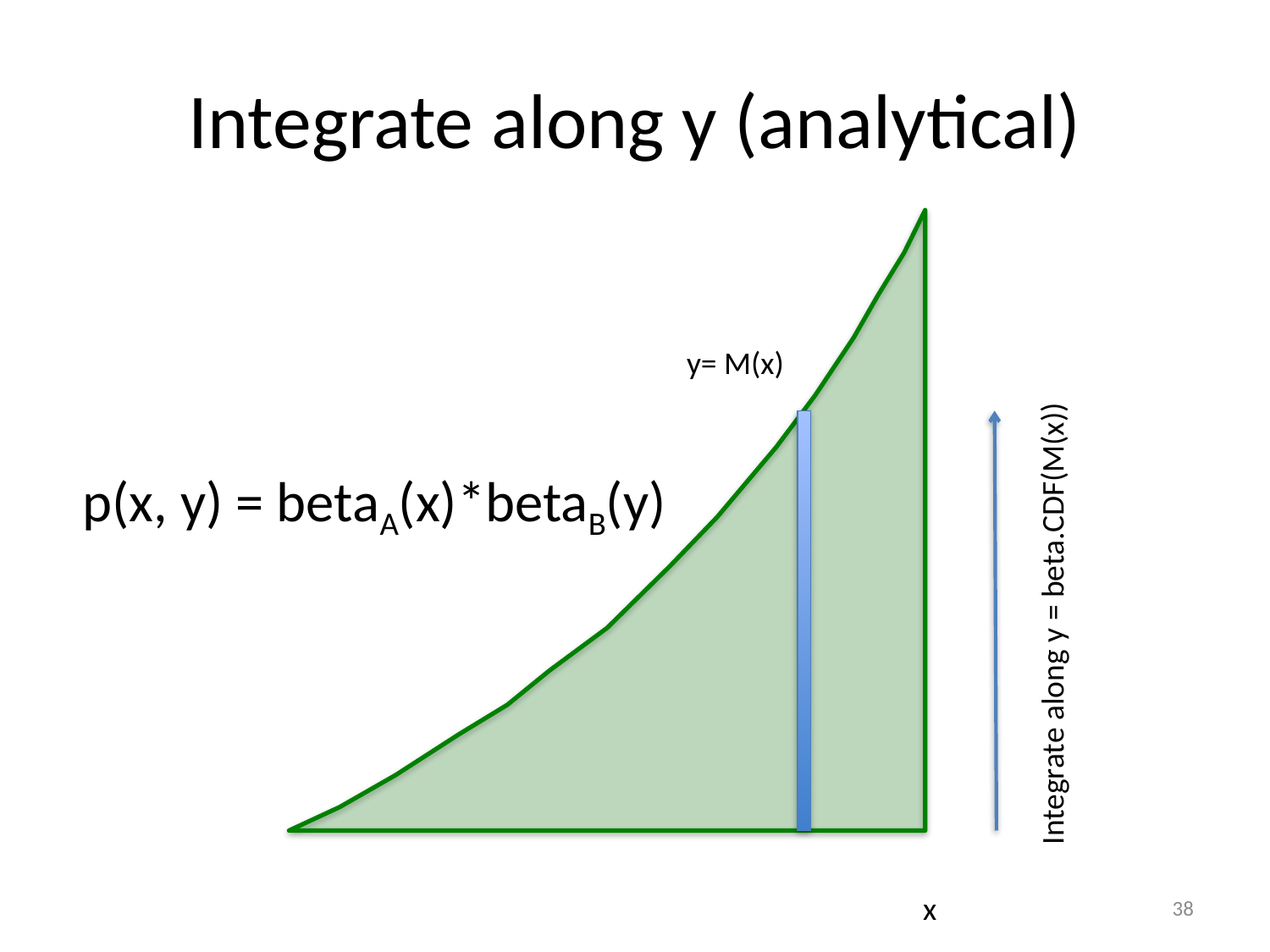

# Integrate along y (analytical)

y= M(x)

p(x, y) = betaA(x)*betaB(y)
Integrate along y = beta.CDF(M(x))
38
x